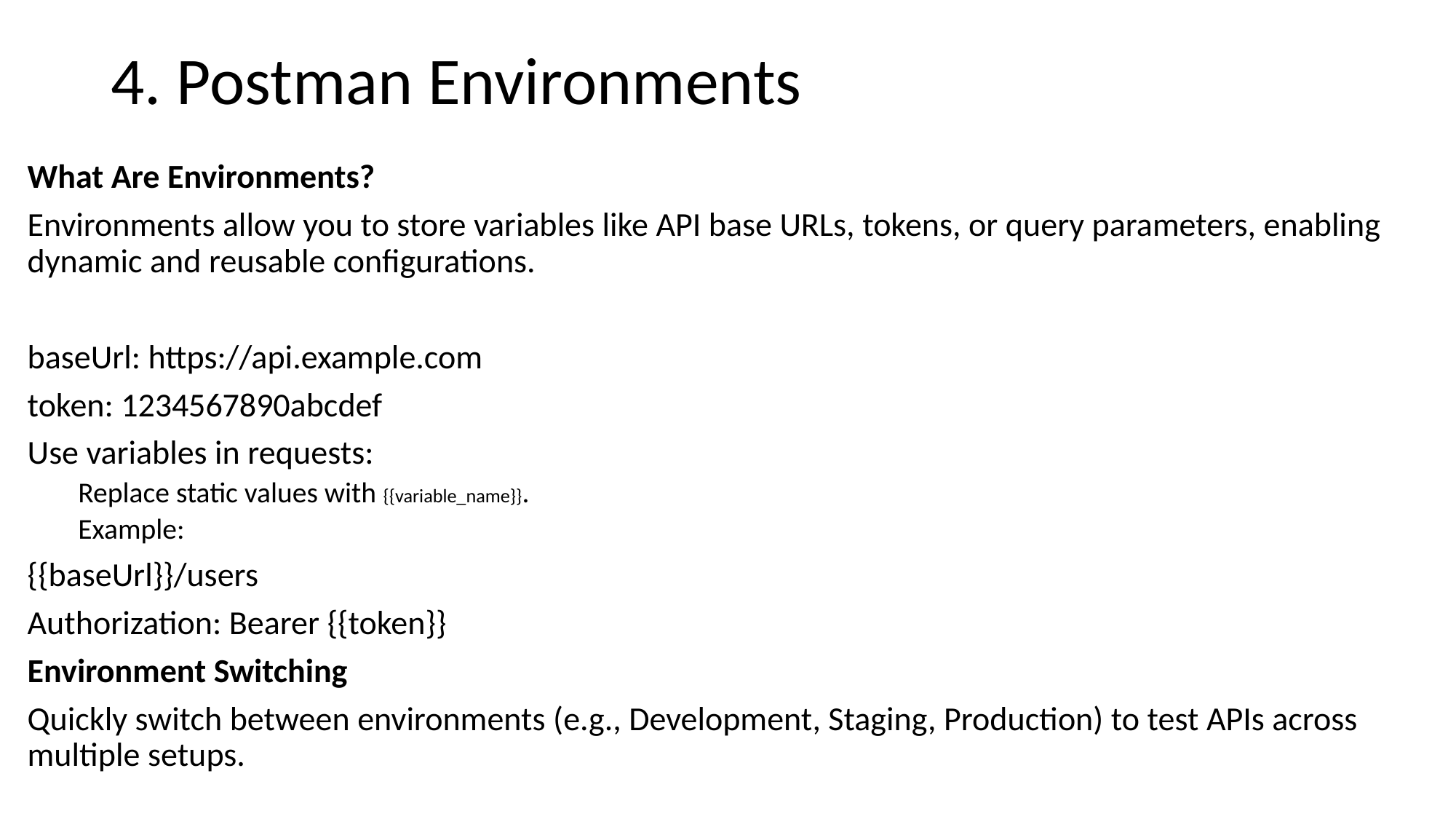

# 4. Postman Environments
What Are Environments?
Environments allow you to store variables like API base URLs, tokens, or query parameters, enabling dynamic and reusable configurations.

baseUrl: https://api.example.com
token: 1234567890abcdef
Use variables in requests:
Replace static values with {{variable_name}}.
Example:
{{baseUrl}}/users
Authorization: Bearer {{token}}
Environment Switching
Quickly switch between environments (e.g., Development, Staging, Production) to test APIs across multiple setups.